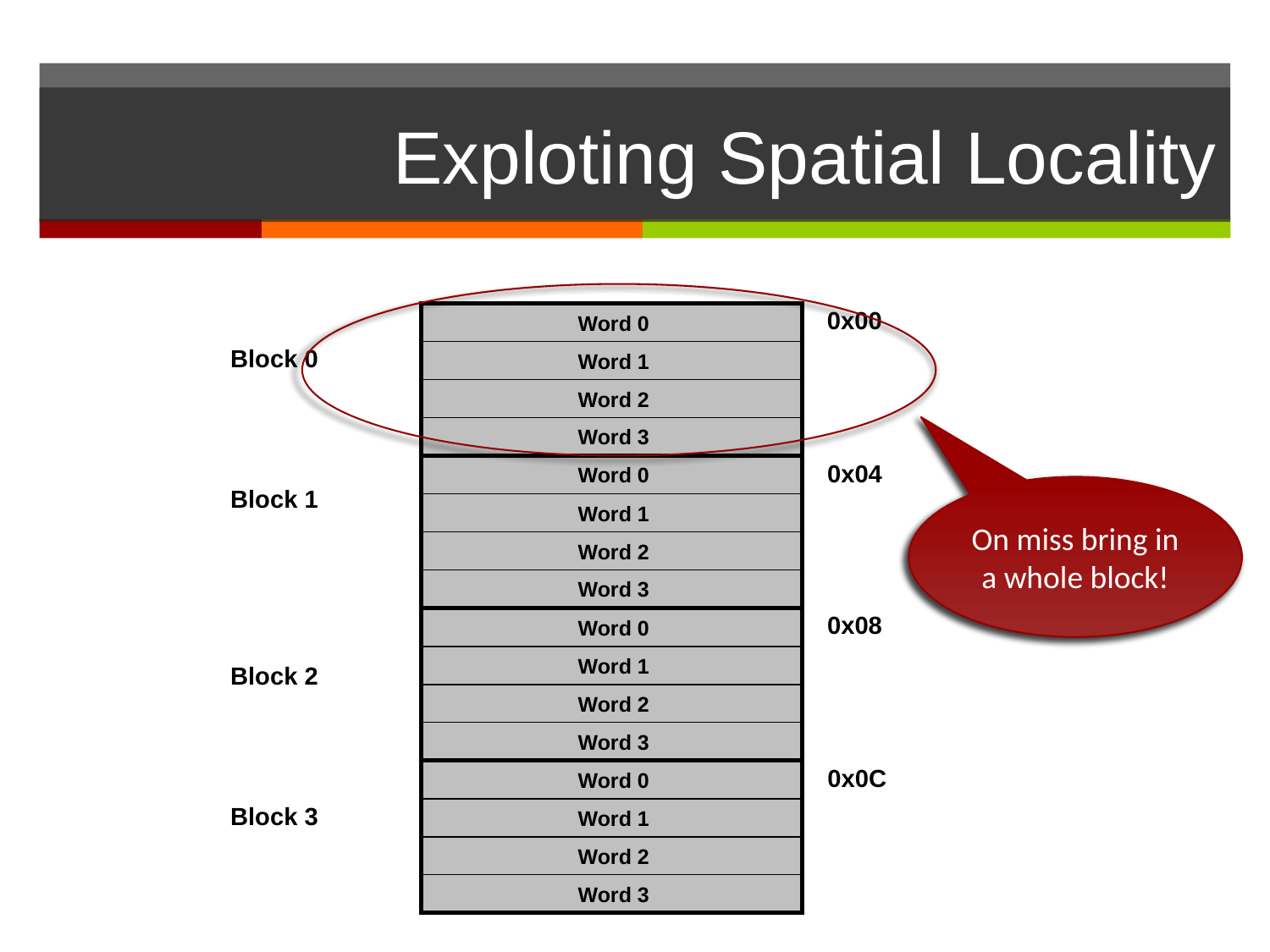

# Exploting Spatial Locality

0x00

Word 0
Block 0

Word 1

Word 2

Word 3
0x04

Word 0
Block 1

Word 1

Word 2

Word 3
0x08

Word 0

Word 1
Block 2

Word 2

Word 3
0x0C

Word 0
Block 3

Word 1

Word 2

Word 3
.
.
.

On miss bring in a whole block!